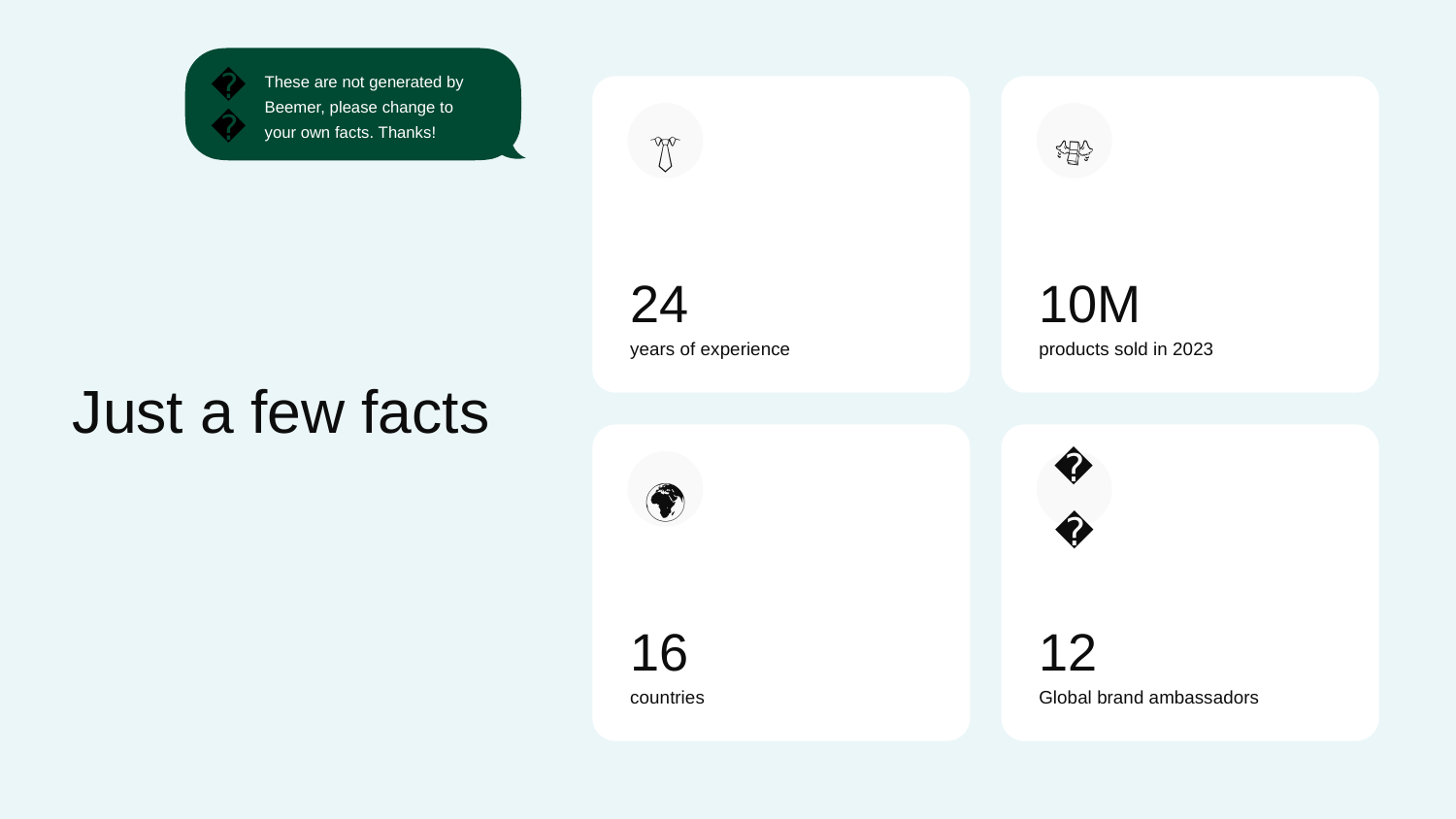

These are not generated by Beemer, please change to your own facts. Thanks!
💡

👔
💸
24
10M
# Just a few facts
years of experience
products sold in 2023

🌍
🤠
16
12
countries
Global brand ambassadors